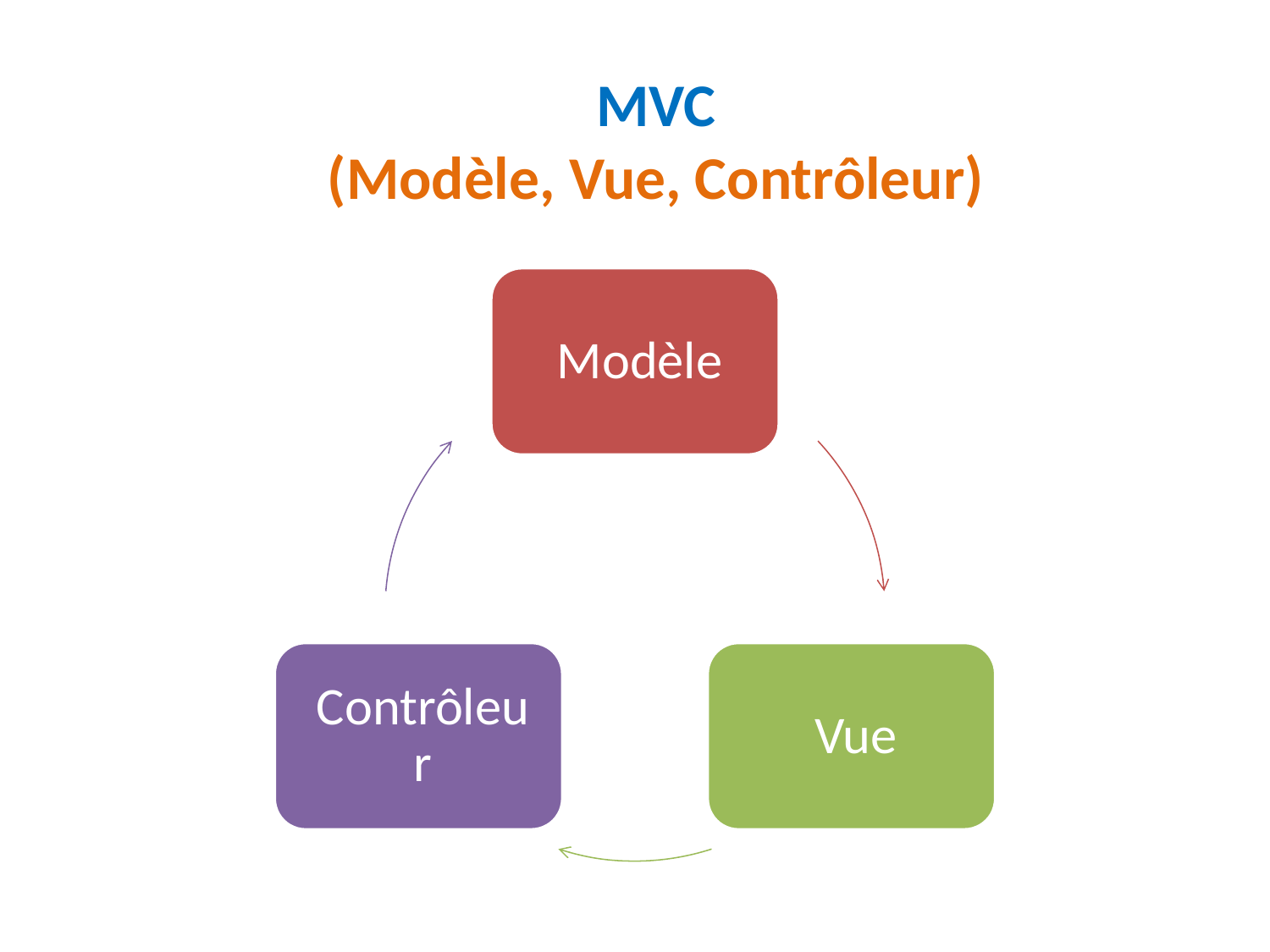

MVC
 (Modèle, Vue, Contrôleur)
Modèle
Vue
Contrôleur